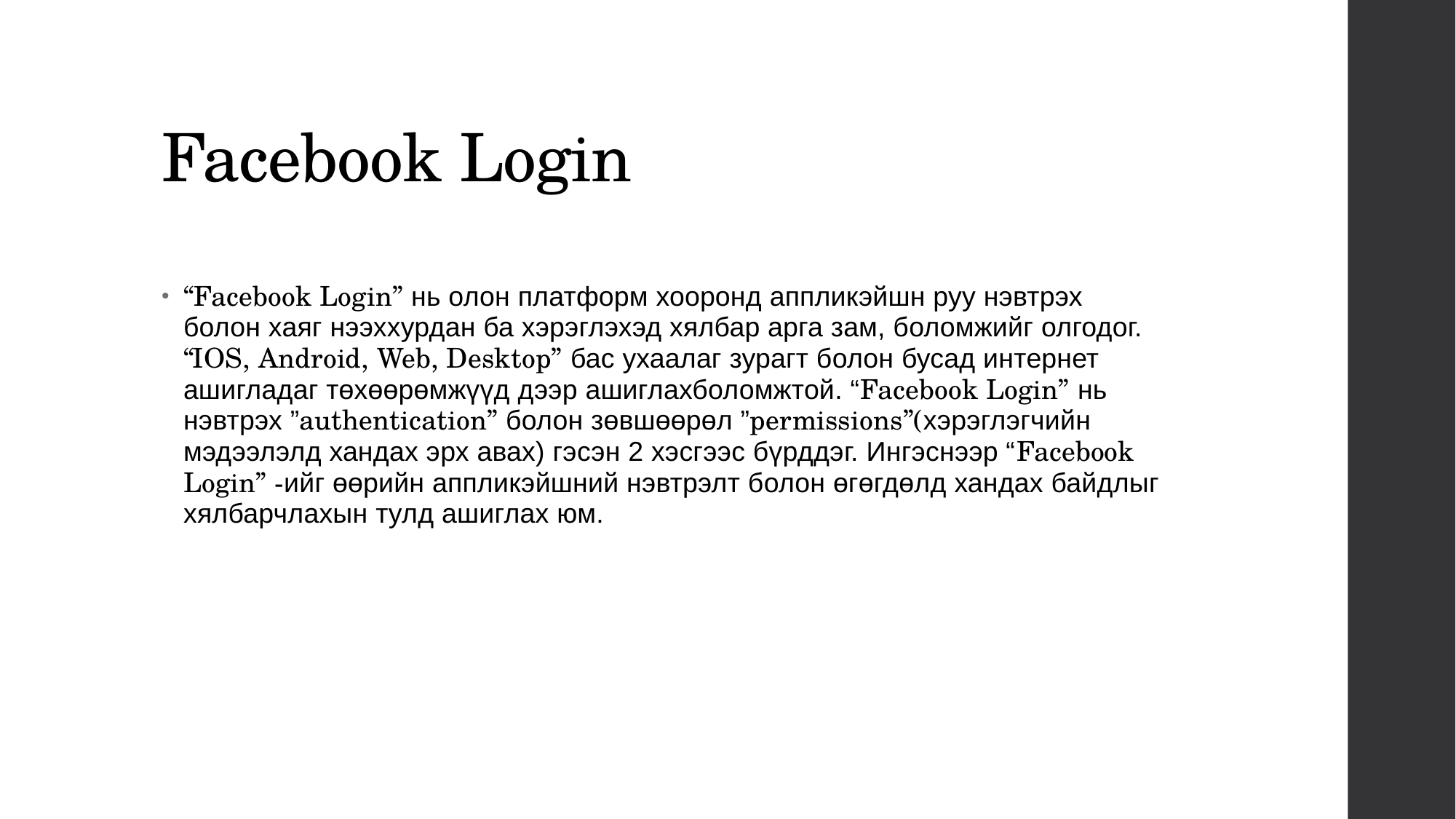

# Facebook Login

“Facebook Login” нь олон платформ хооронд аппликэйшн руу нэвтрэх болон хаяг нээххурдан ба хэрэглэхэд хялбар арга зам, боломжийг олгодог. “IOS, Android, Web, Desktop” бас ухаалаг зурагт болон бусад интернет ашигладаг төхөөрөмжүүд дээр ашиглахболомжтой. “Facebook Login” нь нэвтрэх ”authentication” болон зөвшөөрөл ”permissions”(хэрэглэгчийн мэдээлэлд хандах эрх авах) гэсэн 2 хэсгээс бүрддэг. Ингэснээр “Facebook Login” -ийг өөрийн аппликэйшний нэвтрэлт болон өгөгдөлд хандах байдлыг хялбарчлахын тулд ашиглах юм.